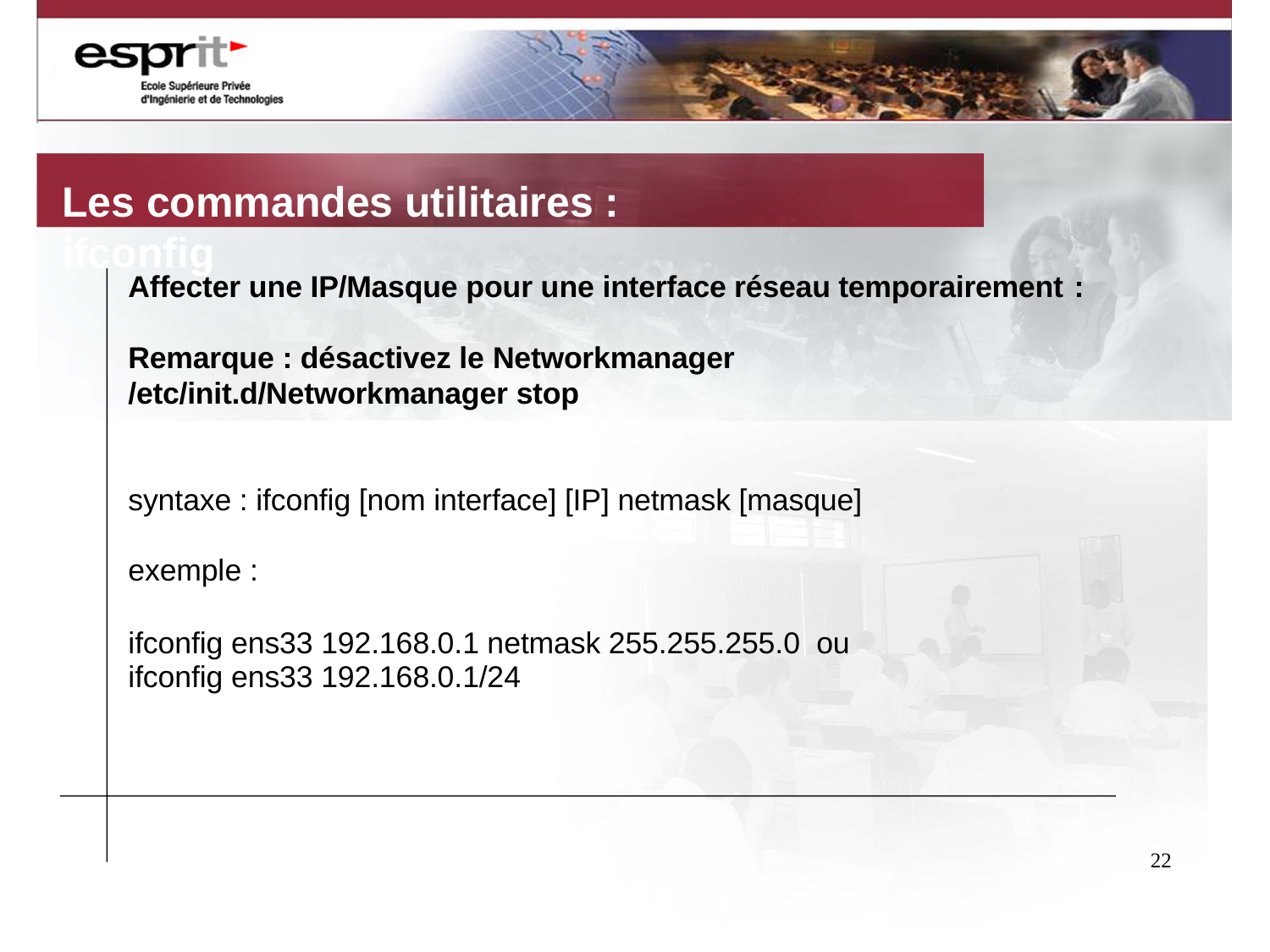

# Les commandes utilitaires : ifconfig
Affecter une IP/Masque pour une interface réseau temporairement :

Remarque : désactivez le Networkmanager
/etc/init.d/Networkmanager stop

syntaxe : ifconfig [nom interface] [IP] netmask [masque]  exemple :

ifconfig ens33 192.168.0.1 netmask 255.255.255.0  ou
ifconfig ens33 192.168.0.1/24

22